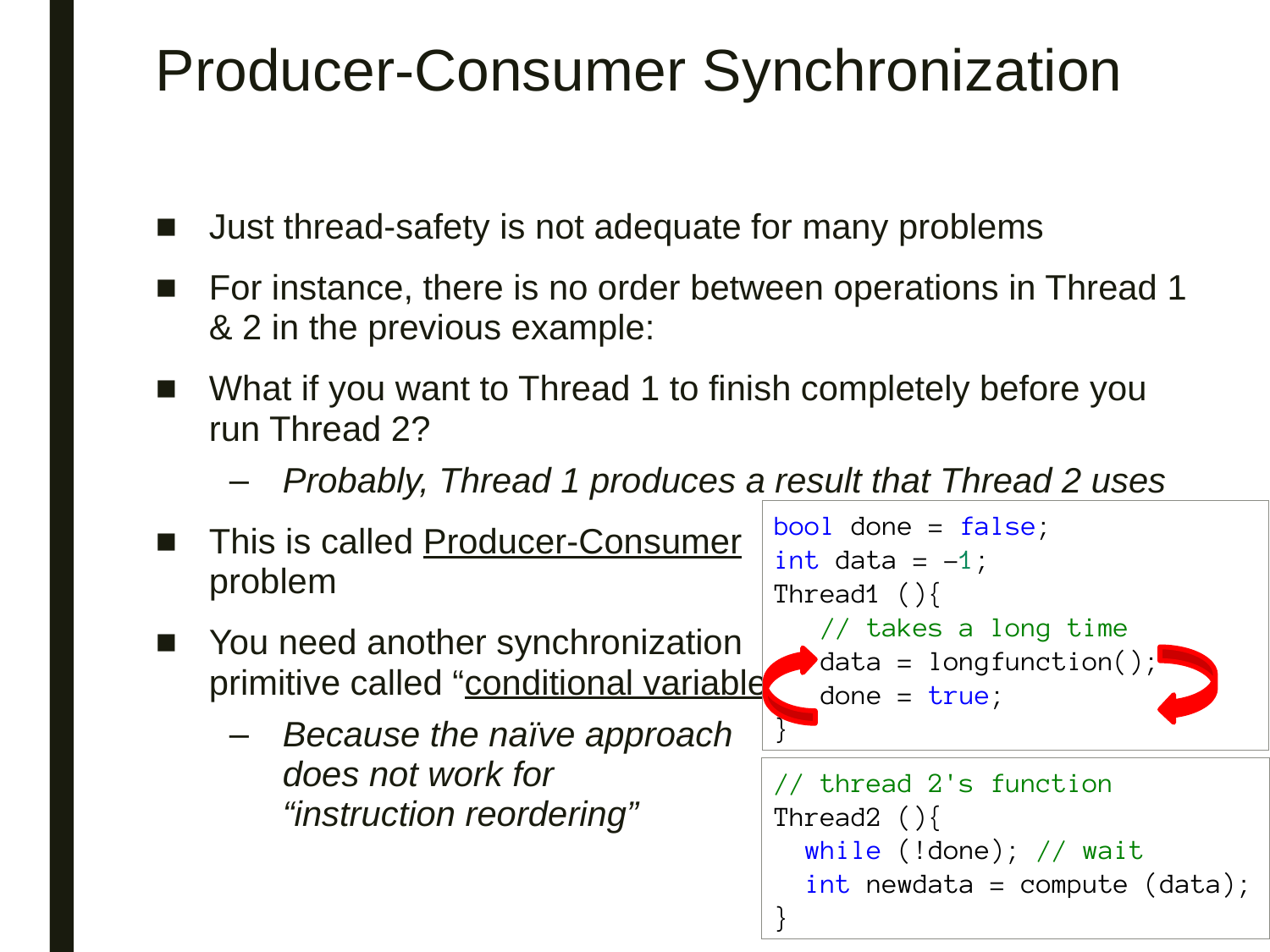

# Producer-Consumer Synchronization
Just thread-safety is not adequate for many problems
For instance, there is no order between operations in Thread 1 & 2 in the previous example:
What if you want to Thread 1 to finish completely before you run Thread 2?
Probably, Thread 1 produces a result that Thread 2 uses
This is called Producer-Consumer
problem
You need another synchronization
primitive called “conditional variable”
Because the naïve approach
does not work for
“instruction reordering”

bool done = false;
int data = -1;
Thread1 (){
   // takes a long time
   data = longfunction();
   done = true;
}

// thread 2's function
Thread2 (){
  while (!done); // wait
  int newdata = compute (data);
}